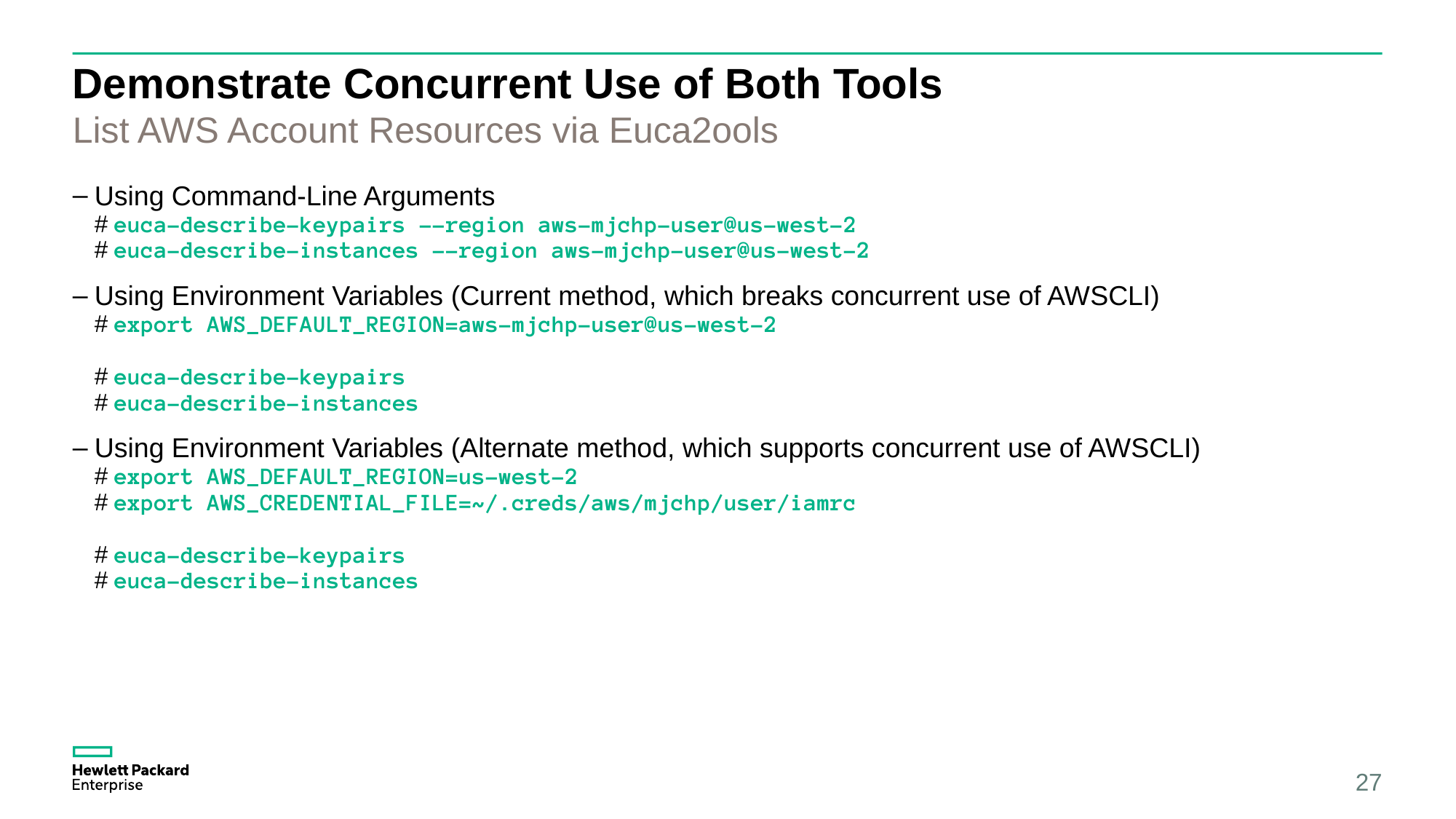

# Demonstrate Concurrent Use of Both Tools
List AWS Account Resources via Euca2ools
Using Command-Line Arguments
# euca-describe-keypairs --region aws-mjchp-user@us-west-2
# euca-describe-instances --region aws-mjchp-user@us-west-2
Using Environment Variables (Current method, which breaks concurrent use of AWSCLI)
# export AWS_DEFAULT_REGION=aws-mjchp-user@us-west-2
# euca-describe-keypairs
# euca-describe-instances
Using Environment Variables (Alternate method, which supports concurrent use of AWSCLI)
# export AWS_DEFAULT_REGION=us-west-2
# export AWS_CREDENTIAL_FILE=~/.creds/aws/mjchp/user/iamrc
# euca-describe-keypairs
# euca-describe-instances
27